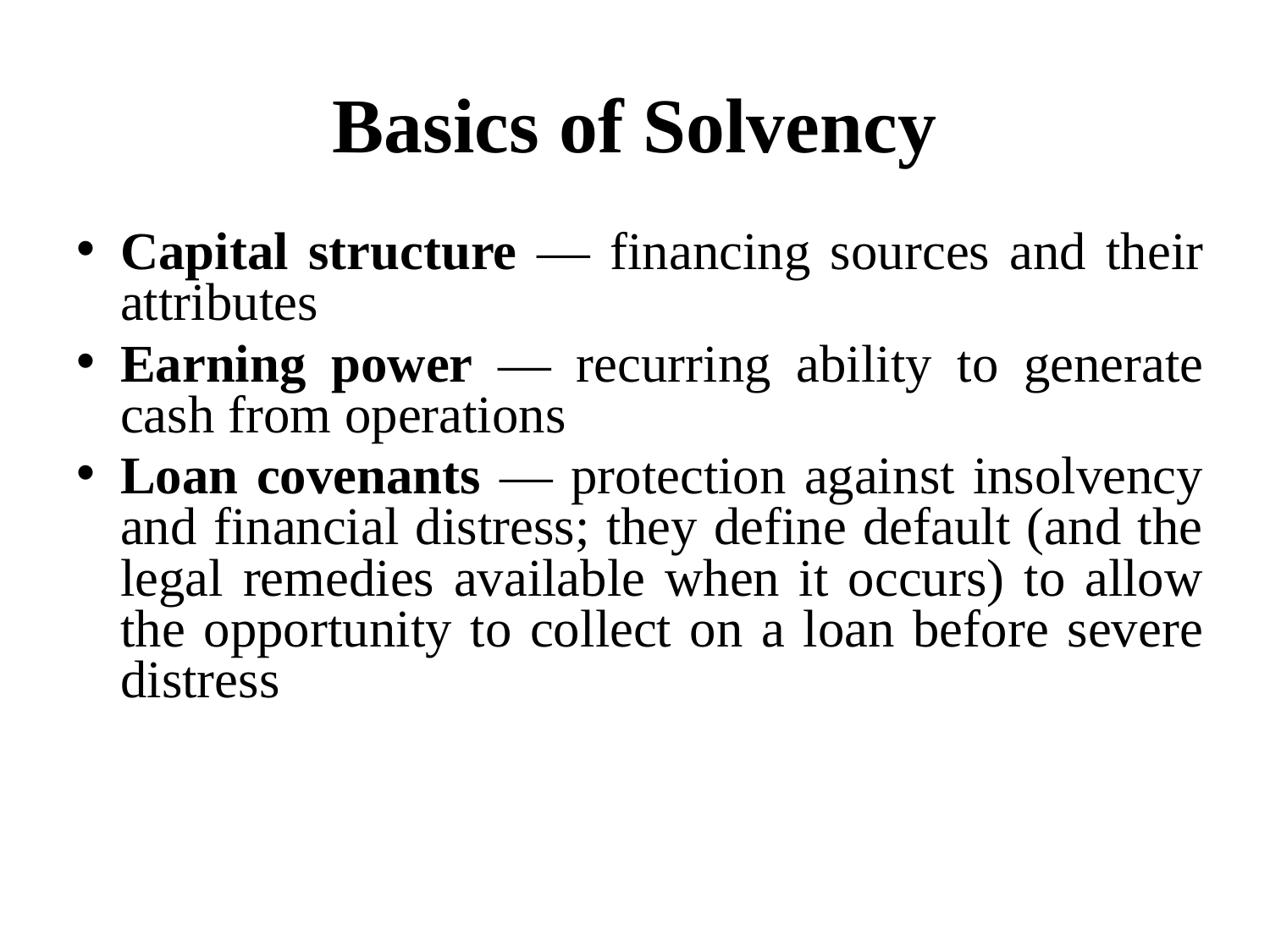

# Basics of Solvency
Capital structure — financing sources and their attributes
Earning power — recurring ability to generate cash from operations
Loan covenants — protection against insolvency and financial distress; they define default (and the legal remedies available when it occurs) to allow the opportunity to collect on a loan before severe distress